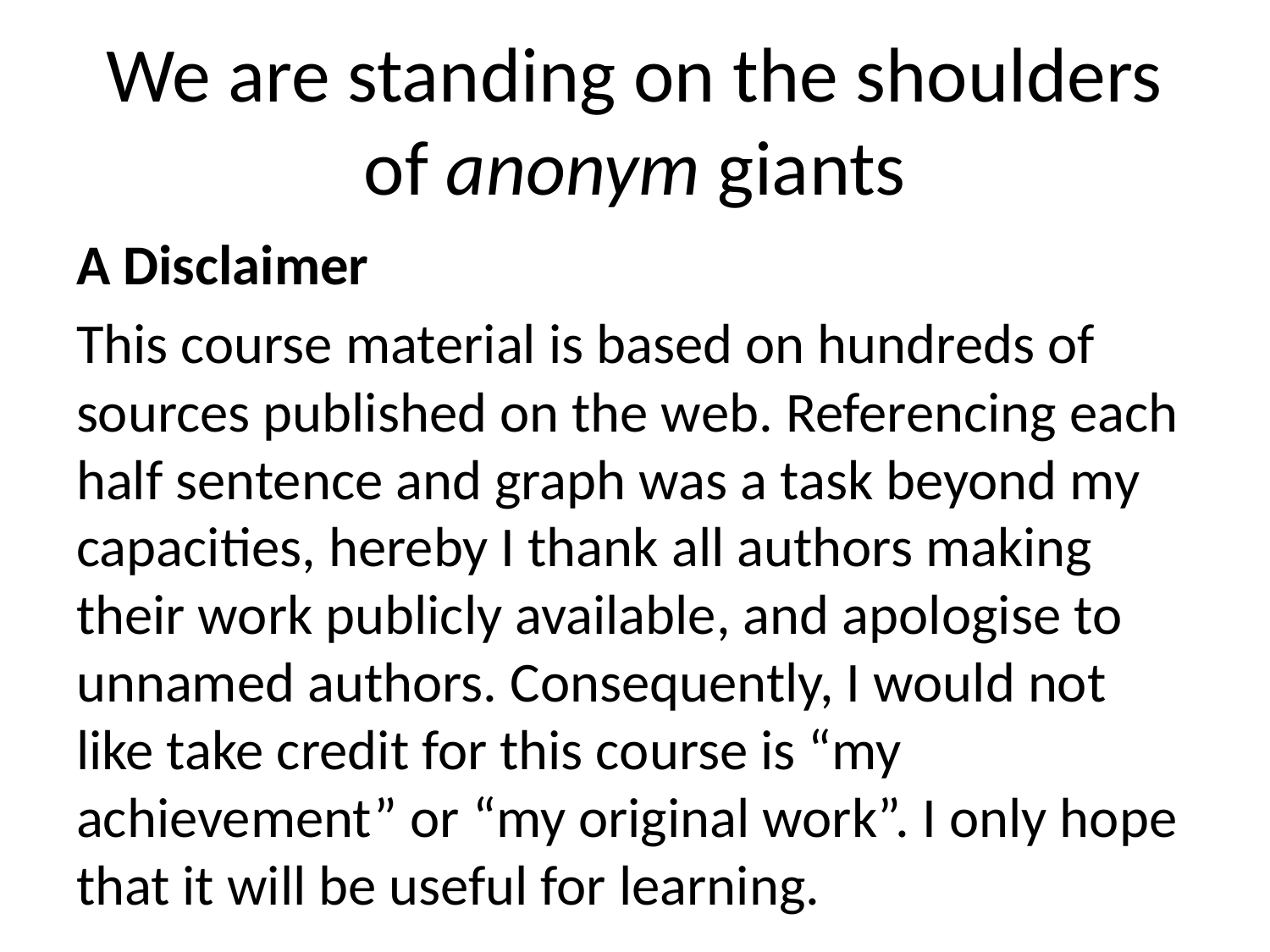

# We are standing on the shoulders of anonym giants
A Disclaimer
This course material is based on hundreds of sources published on the web. Referencing each half sentence and graph was a task beyond my capacities, hereby I thank all authors making their work publicly available, and apologise to unnamed authors. Consequently, I would not like take credit for this course is “my achievement” or “my original work”. I only hope that it will be useful for learning.